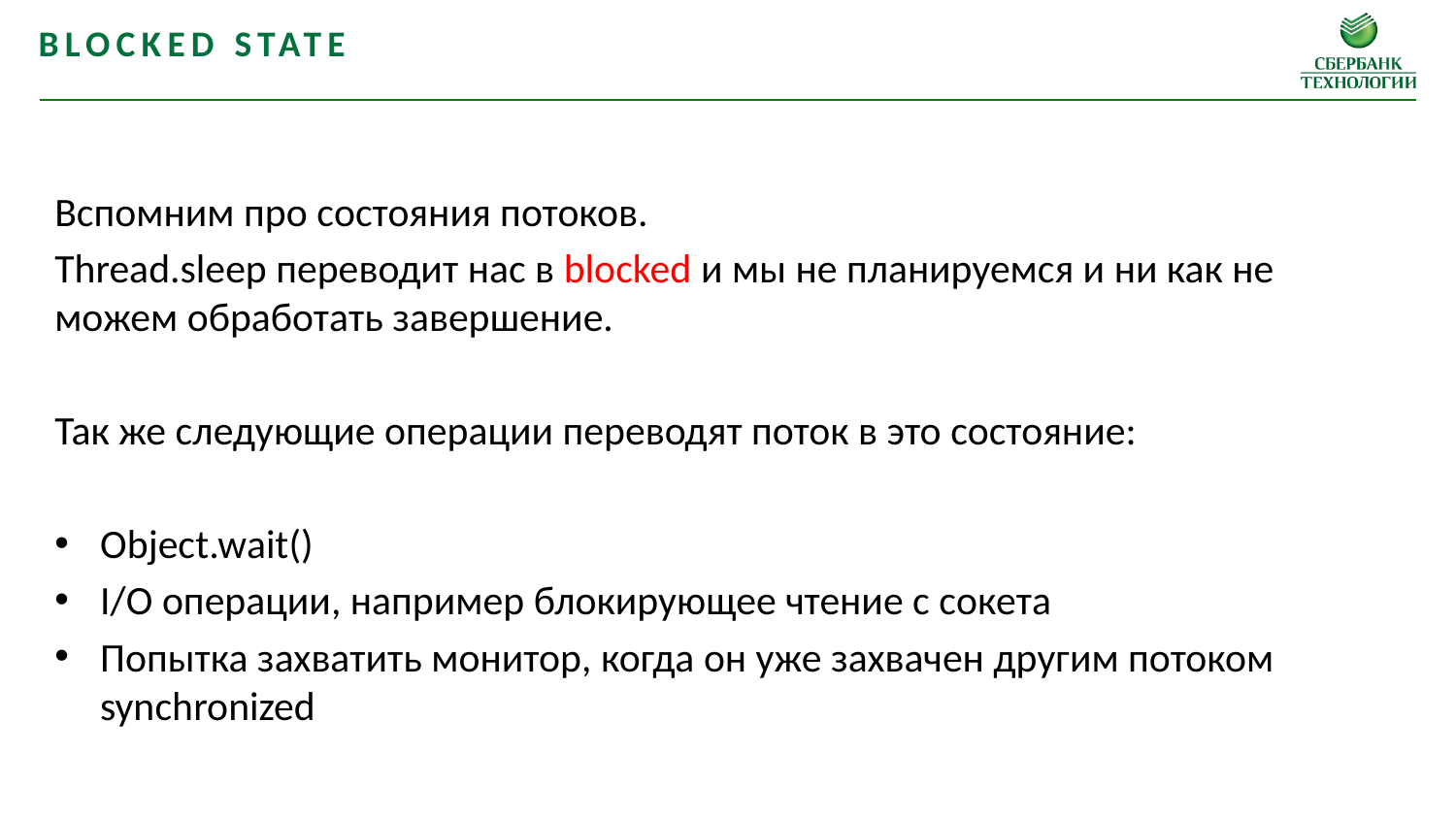

Blocked state
Вспомним про состояния потоков.
Thread.sleep переводит нас в blocked и мы не планируемся и ни как не можем обработать завершение.

Так же следующие операции переводят поток в это состояние:

Object.wait()
I/O операции, например блокирующее чтение с сокета
Попытка захватить монитор, когда он уже захвачен другим потоком synchronized